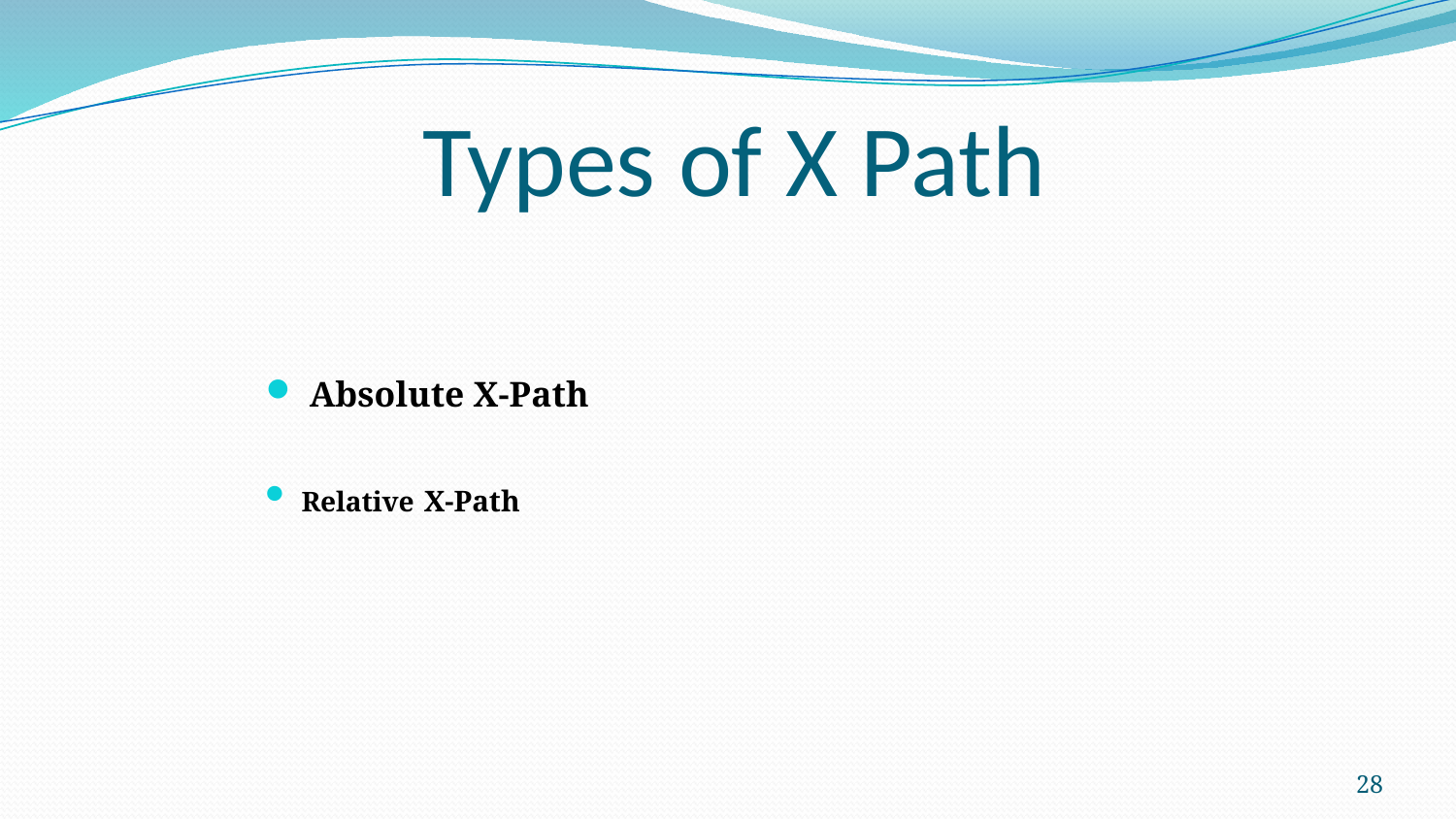

# Types of X Path
Absolute X-Path
Relative X-Path
28